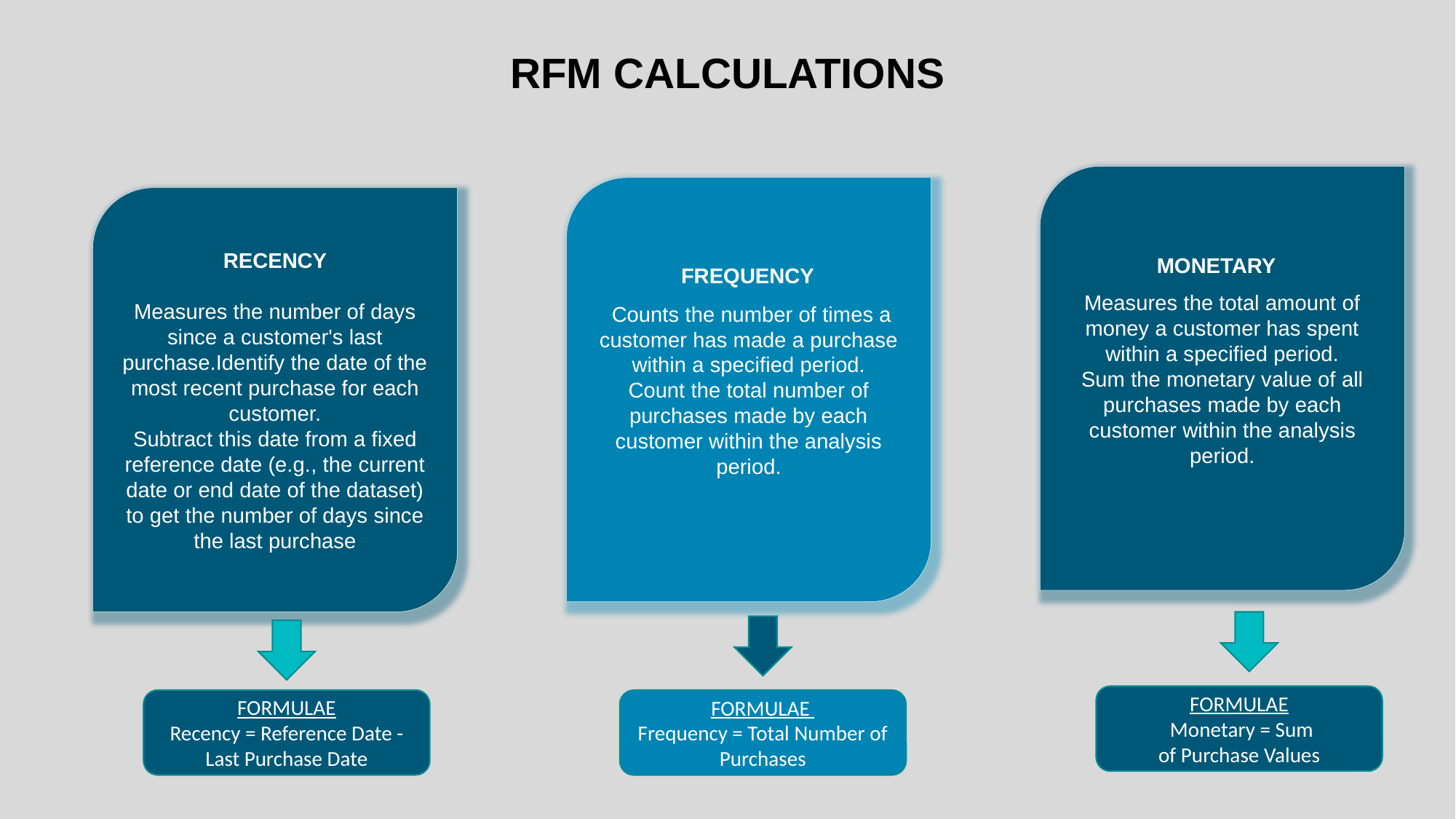

RFM CALCULATIONS
Measures the total amount of money a customer has spent within a specified period.
Sum the monetary value of all purchases made by each customer within the analysis period.
 Counts the number of times a customer has made a purchase within a specified period.
Count the total number of purchases made by each customer within the analysis period.
RECENCY

Measures the number of days since a customer's last purchase.Identify the date of the most recent purchase for each customer.
Subtract this date from a fixed reference date (e.g., the current date or end date of the dataset) to get the number of days since the last purchase
MONETARY
FREQUENCY

FORMULAE
 Monetary = Sum of Purchase Values

FORMULAE
Recency = Reference Date - Last Purchase Date

FORMULAE
Frequency = Total Number of Purchases